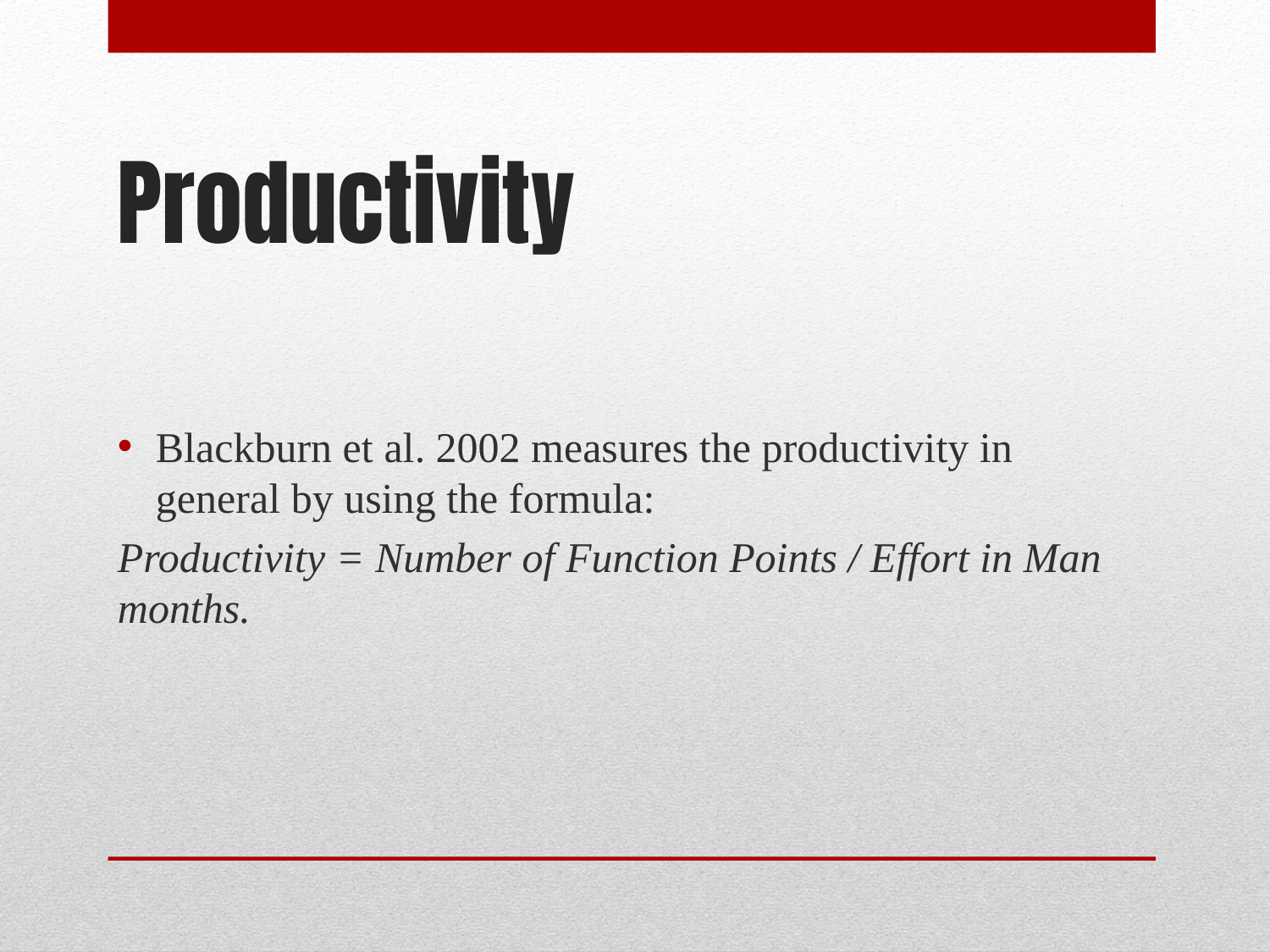

# Productivity
Blackburn et al. 2002 measures the productivity in general by using the formula:
Productivity = Number of Function Points / Effort in Man months.